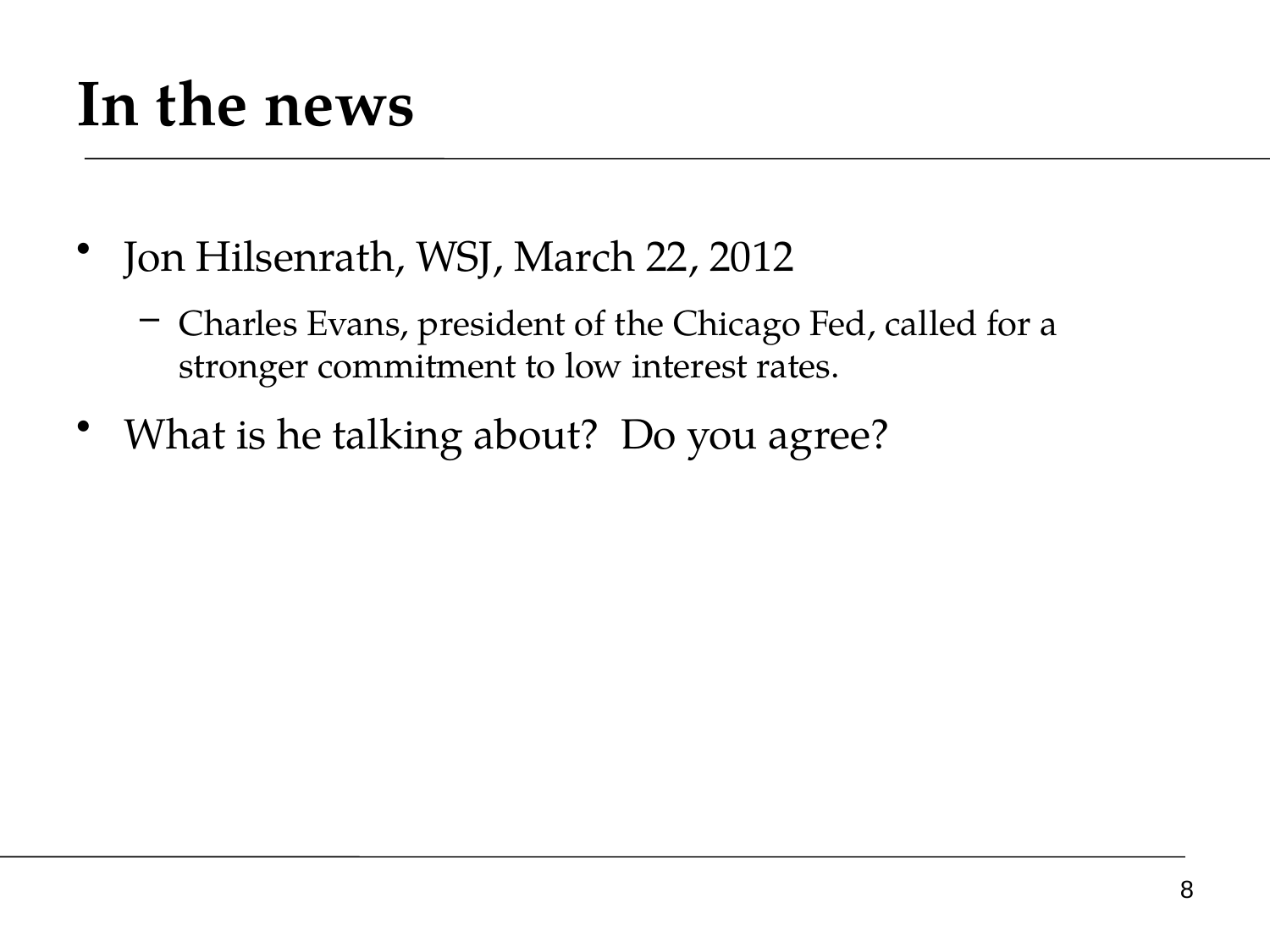

In the news
Jon Hilsenrath, WSJ, March 22, 2012
Charles Evans, president of the Chicago Fed, called for a stronger commitment to low interest rates.
What is he talking about?  Do you agree?
8